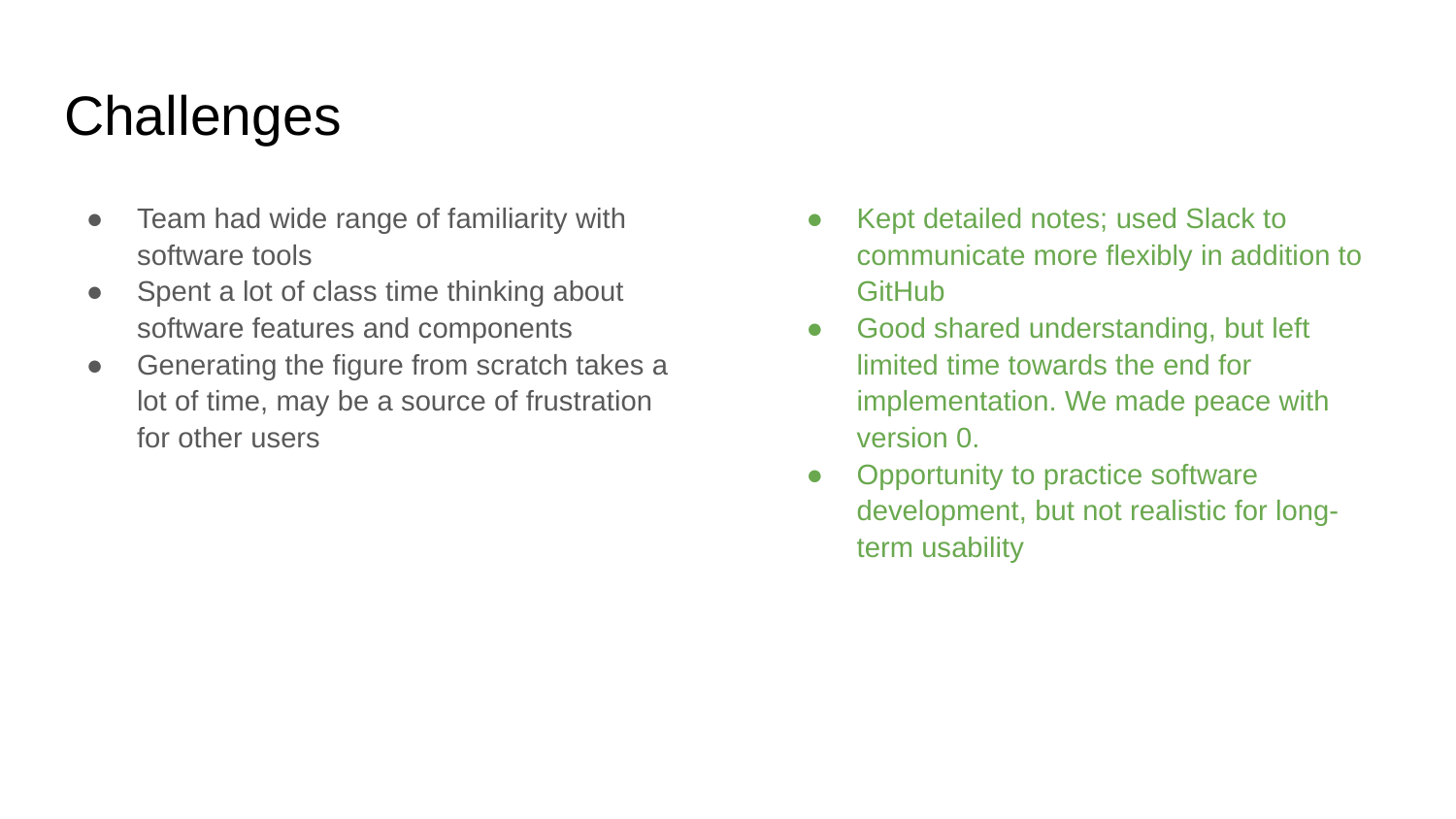

# Challenges
Team had wide range of familiarity with software tools
Spent a lot of class time thinking about software features and components
Generating the figure from scratch takes a lot of time, may be a source of frustration for other users
Kept detailed notes; used Slack to communicate more flexibly in addition to GitHub
Good shared understanding, but left limited time towards the end for implementation. We made peace with version 0.
Opportunity to practice software development, but not realistic for long-term usability